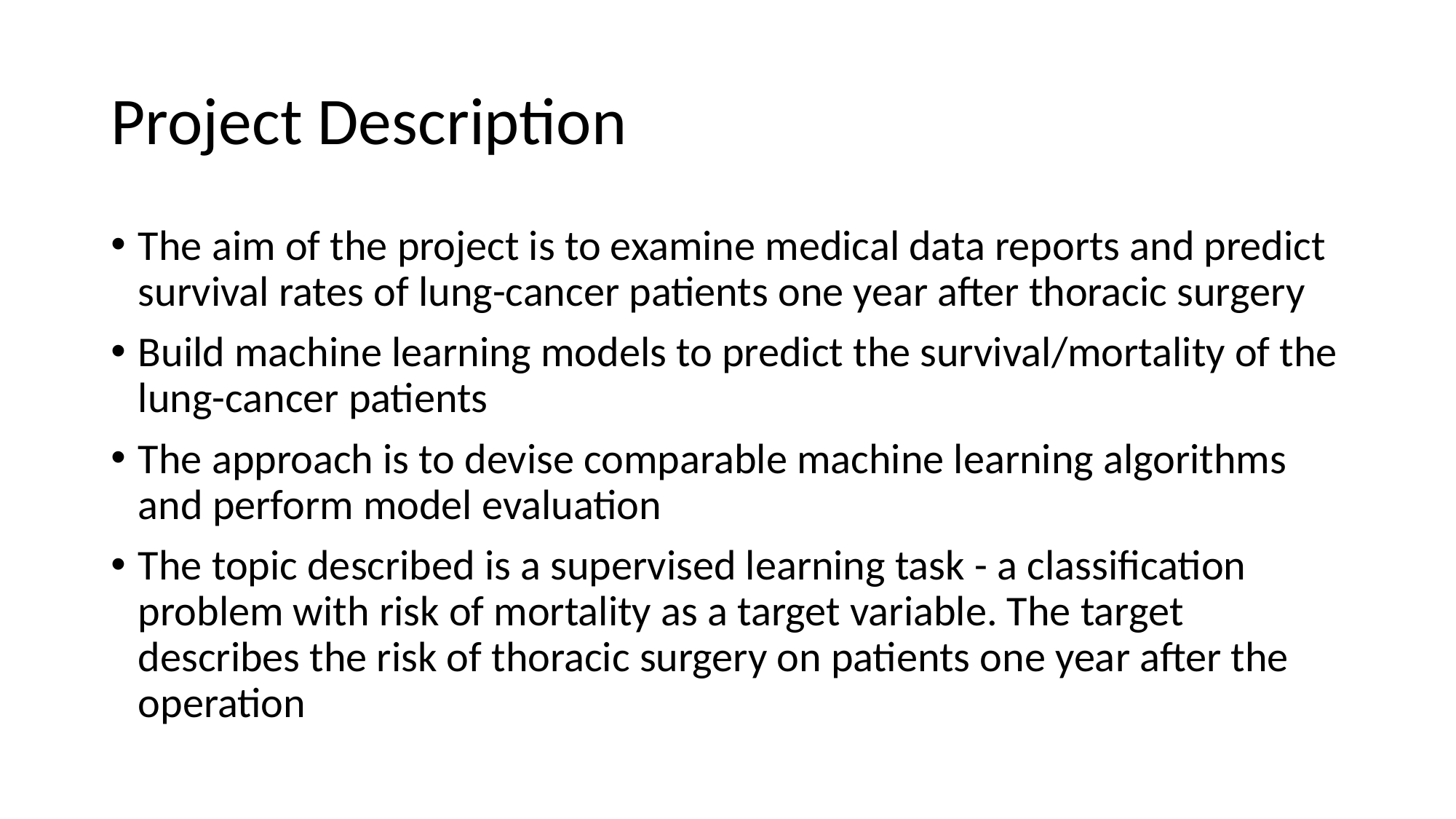

# Project Description
The aim of the project is to examine medical data reports and predict survival rates of lung-cancer patients one year after thoracic surgery
Build machine learning models to predict the survival/mortality of the lung-cancer patients
The approach is to devise comparable machine learning algorithms and perform model evaluation
The topic described is a supervised learning task - a classification problem with risk of mortality as a target variable. The target describes the risk of thoracic surgery on patients one year after the operation